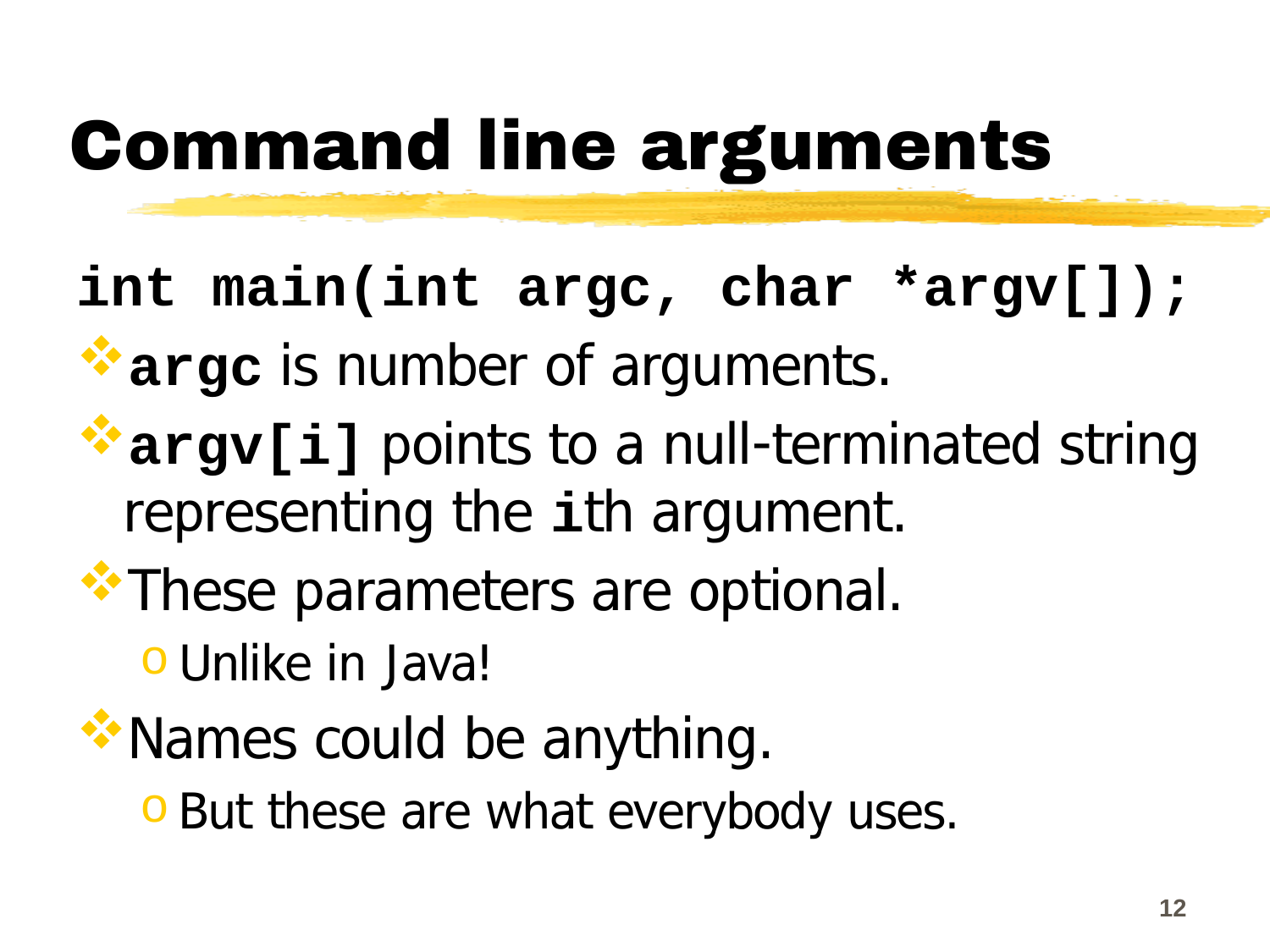

# Command line arguments
int main(int argc, char *argv[]);
argc is number of arguments.
argv[i] points to a null-terminated string representing the ith argument.
These parameters are optional.
Unlike in Java!
Names could be anything.
But these are what everybody uses.

12